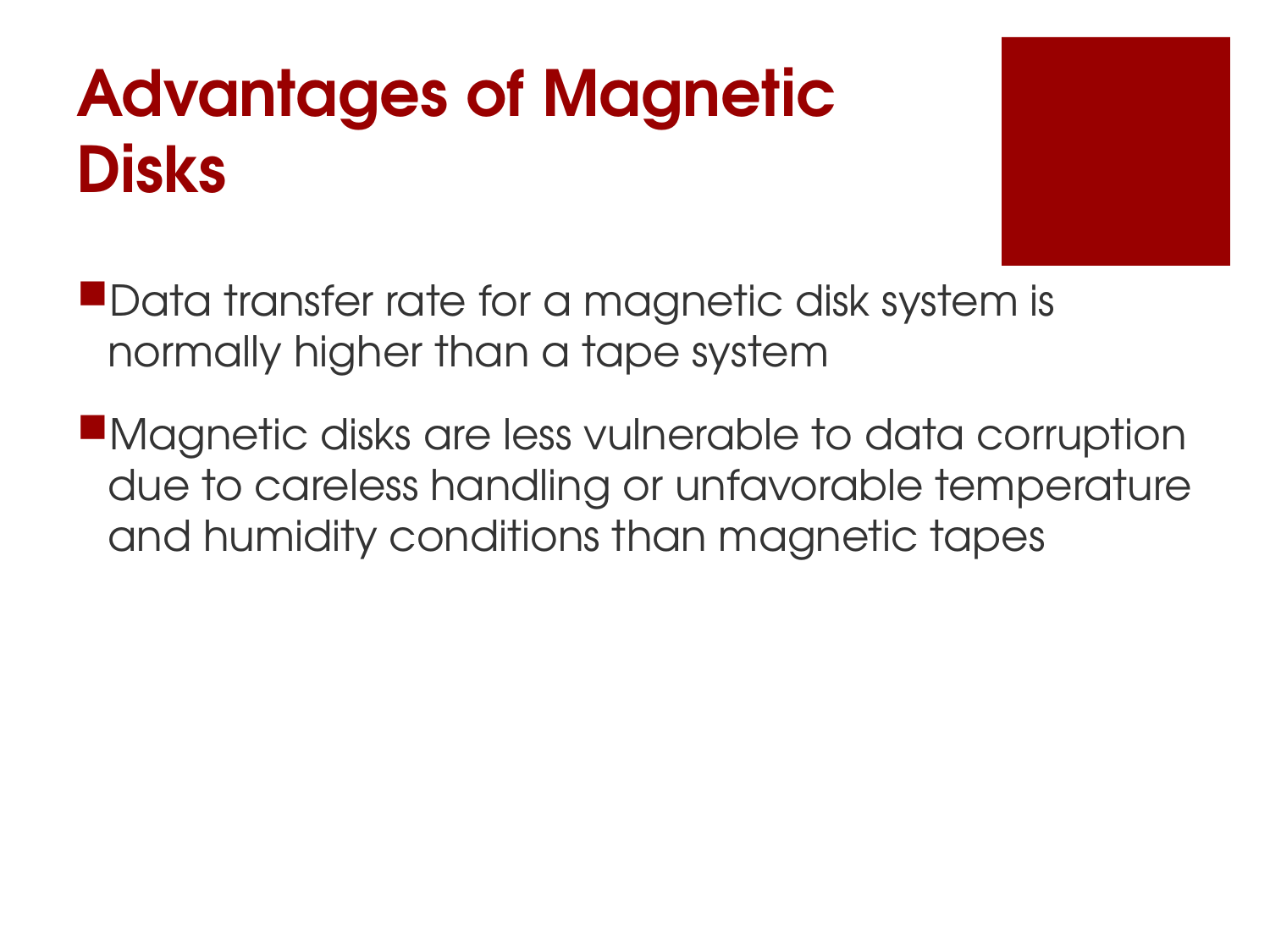

# Advantages of Magnetic Disks
Data transfer rate for a magnetic disk system is normally higher than a tape system
Magnetic disks are less vulnerable to data corruption due to careless handling or unfavorable temperature and humidity conditions than magnetic tapes